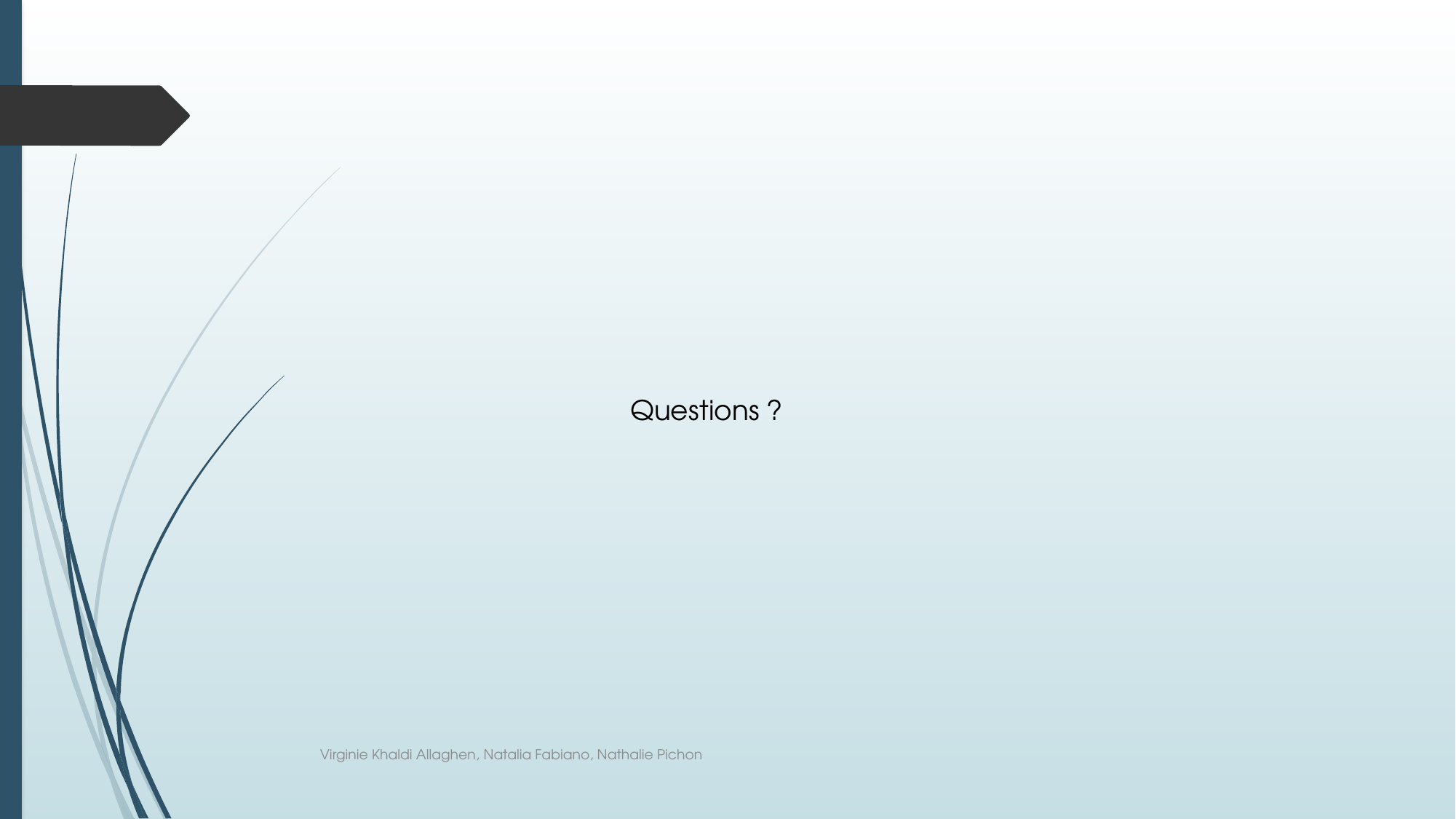

Questions ?
Virginie Khaldi Allaghen, Natalia Fabiano, Nathalie Pichon